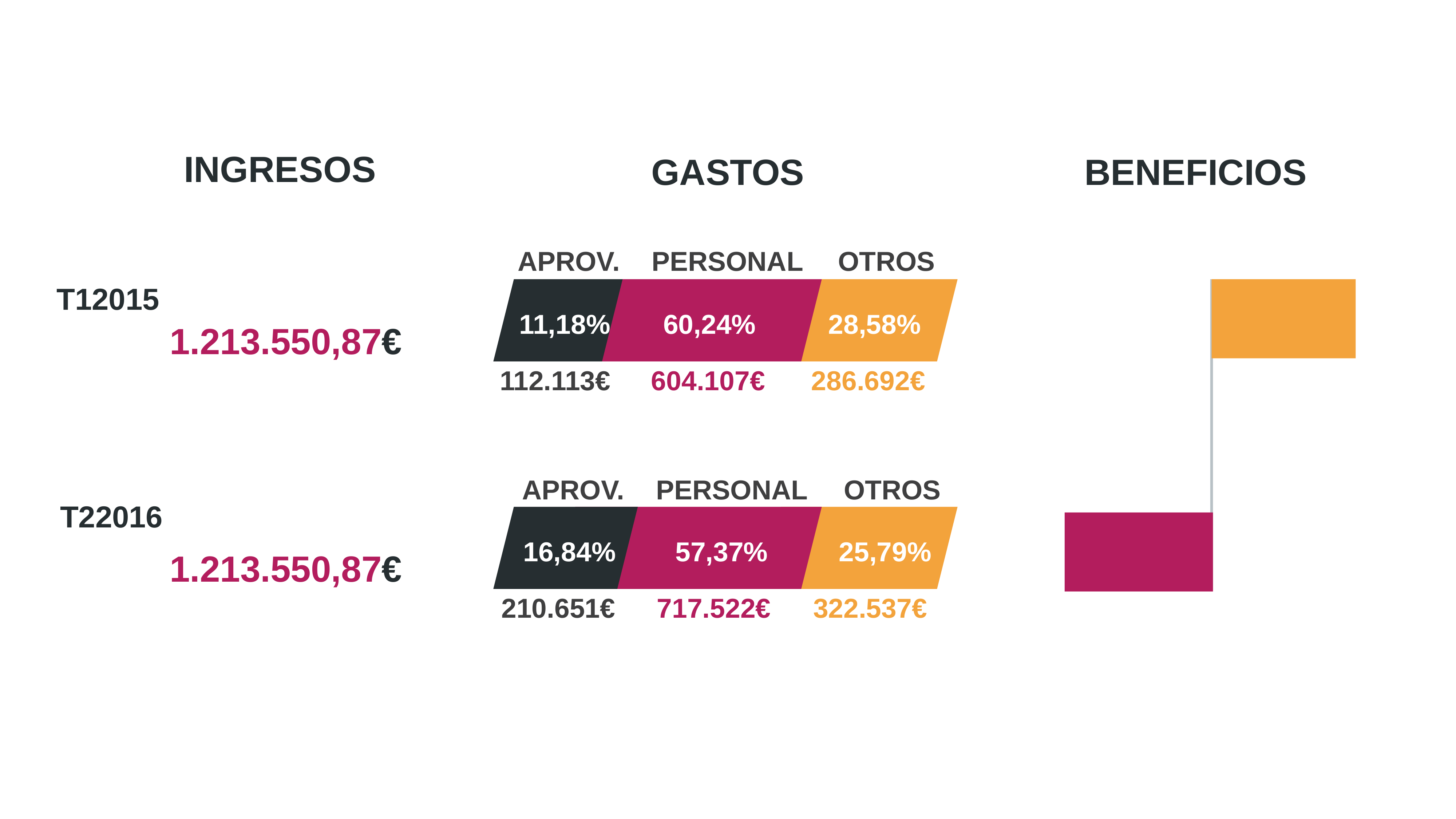

INGRESOS
GASTOS
BENEFICIOS
APROV.
PERSONAL
OTROS

11,18%
60,24%
28,58%
112.113€
604.107€
286.692€
APROV.
PERSONAL
OTROS
T12015

1.213.550,87€
T22016

16,84%
57,37%
25,79%
210.651€
717.522€
322.537€

1.213.550,87€